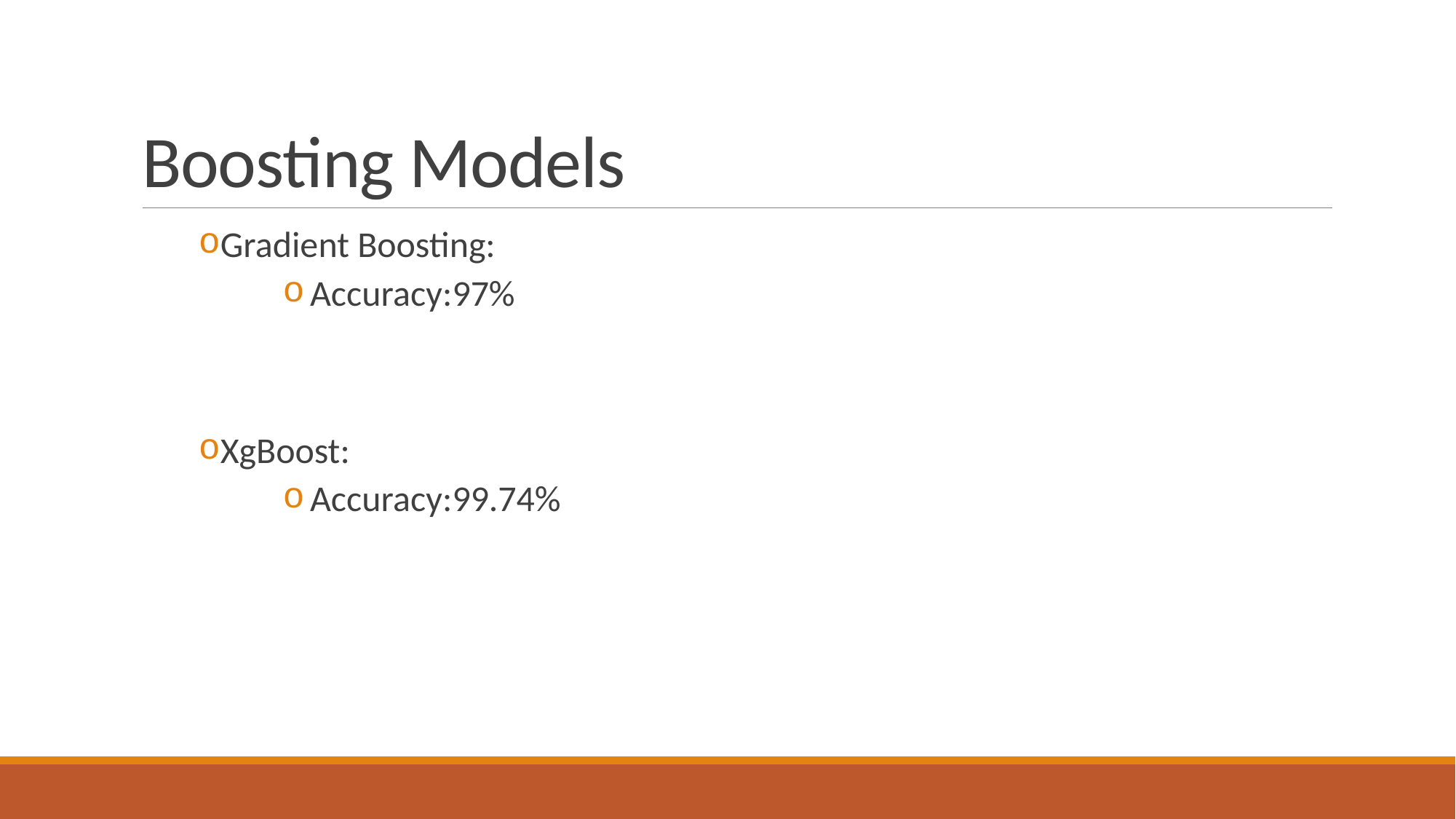

# Boosting Models
Gradient Boosting:
Accuracy:97%

XgBoost:
Accuracy:99.74%